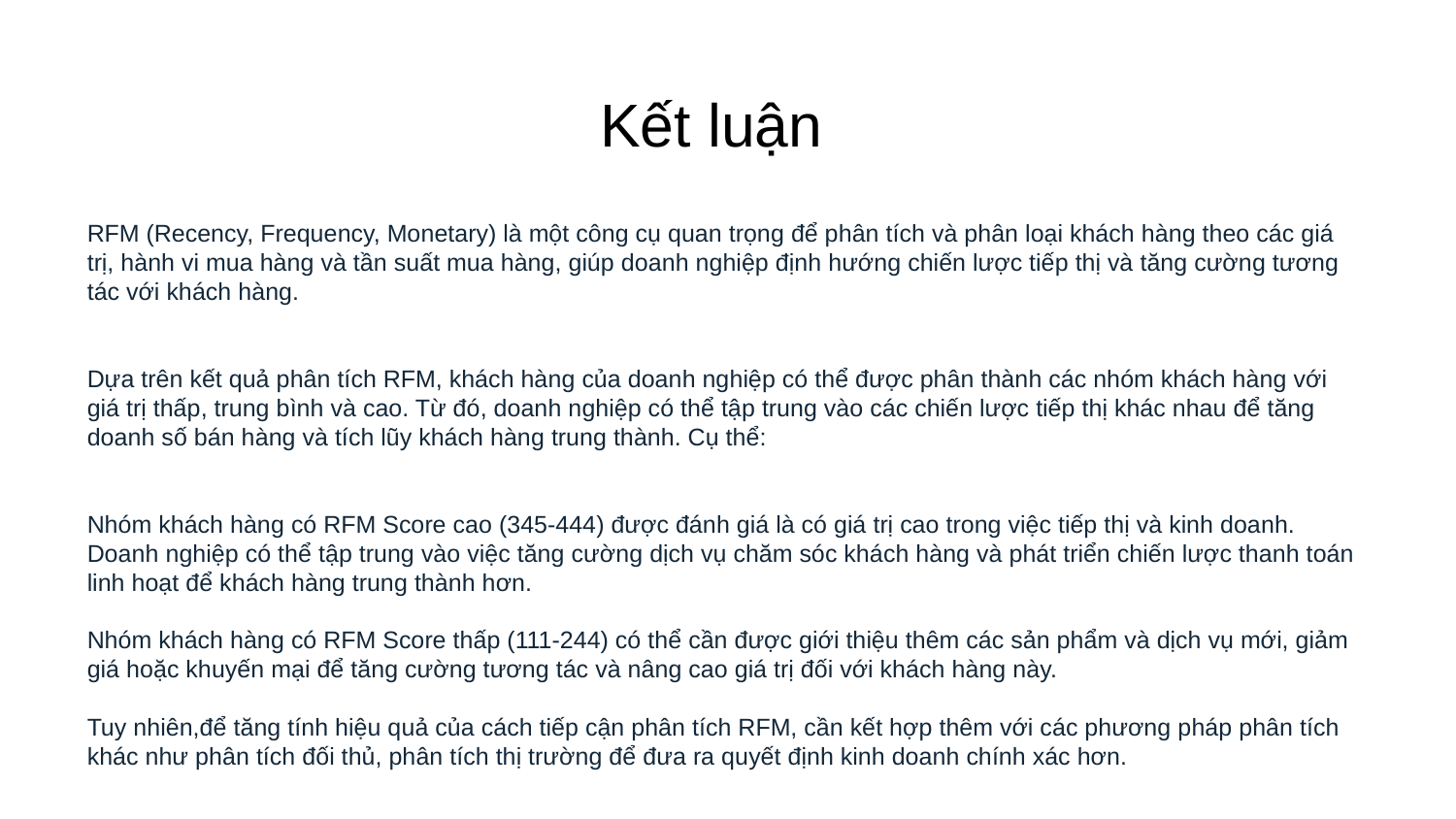

# Kết luận
RFM (Recency, Frequency, Monetary) là một công cụ quan trọng để phân tích và phân loại khách hàng theo các giá trị, hành vi mua hàng và tần suất mua hàng, giúp doanh nghiệp định hướng chiến lược tiếp thị và tăng cường tương tác với khách hàng.
Dựa trên kết quả phân tích RFM, khách hàng của doanh nghiệp có thể được phân thành các nhóm khách hàng với giá trị thấp, trung bình và cao. Từ đó, doanh nghiệp có thể tập trung vào các chiến lược tiếp thị khác nhau để tăng doanh số bán hàng và tích lũy khách hàng trung thành. Cụ thể:
Nhóm khách hàng có RFM Score cao (345-444) được đánh giá là có giá trị cao trong việc tiếp thị và kinh doanh. Doanh nghiệp có thể tập trung vào việc tăng cường dịch vụ chăm sóc khách hàng và phát triển chiến lược thanh toán linh hoạt để khách hàng trung thành hơn.
Nhóm khách hàng có RFM Score thấp (111-244) có thể cần được giới thiệu thêm các sản phẩm và dịch vụ mới, giảm giá hoặc khuyến mại để tăng cường tương tác và nâng cao giá trị đối với khách hàng này.
Tuy nhiên,để tăng tính hiệu quả của cách tiếp cận phân tích RFM, cần kết hợp thêm với các phương pháp phân tích khác như phân tích đối thủ, phân tích thị trường để đưa ra quyết định kinh doanh chính xác hơn.